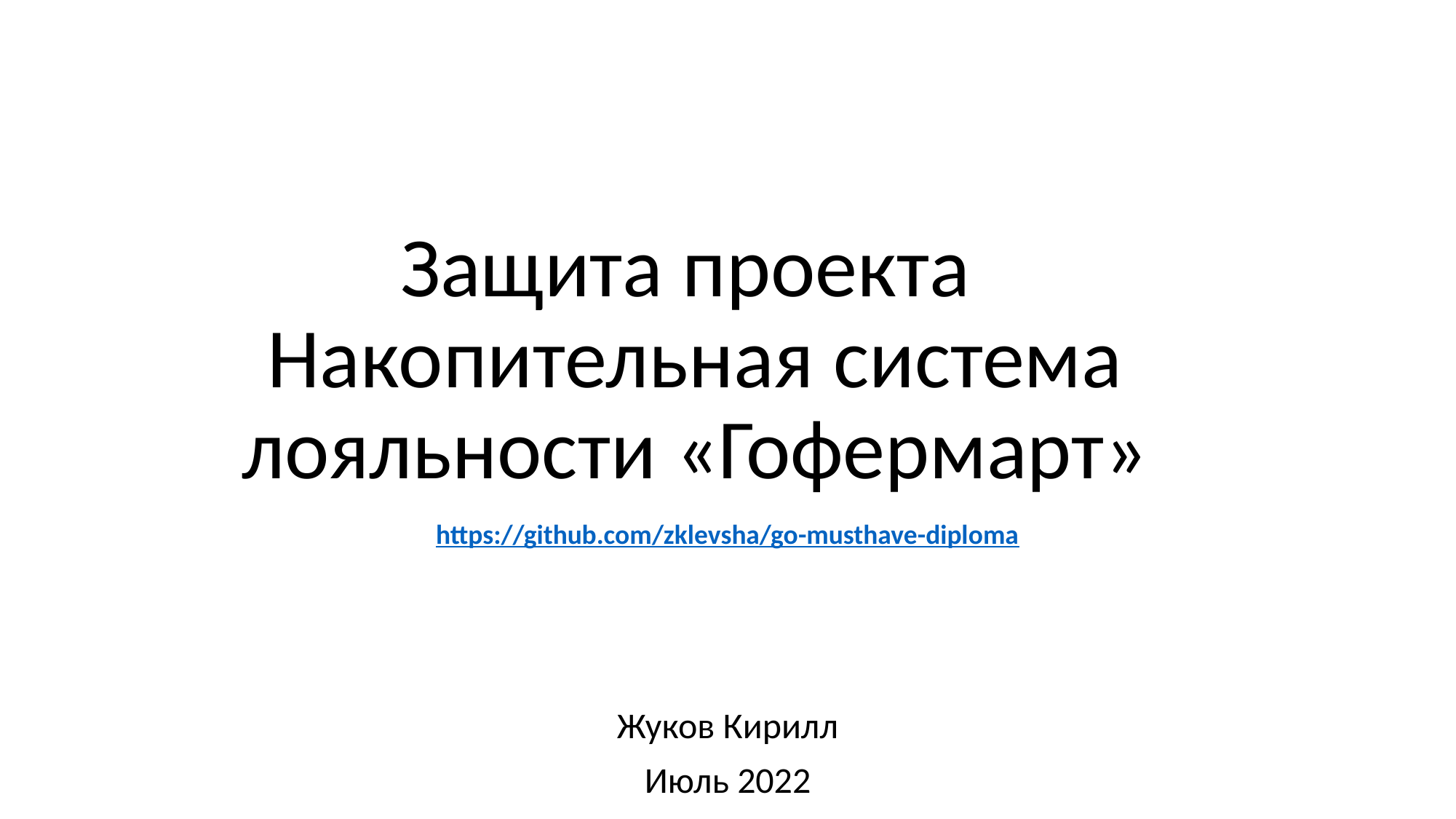

# Защита проекта Накопительная система лояльности «Гофермарт»
https://github.com/zklevsha/go-musthave-diploma
Жуков Кирилл
Июль 2022